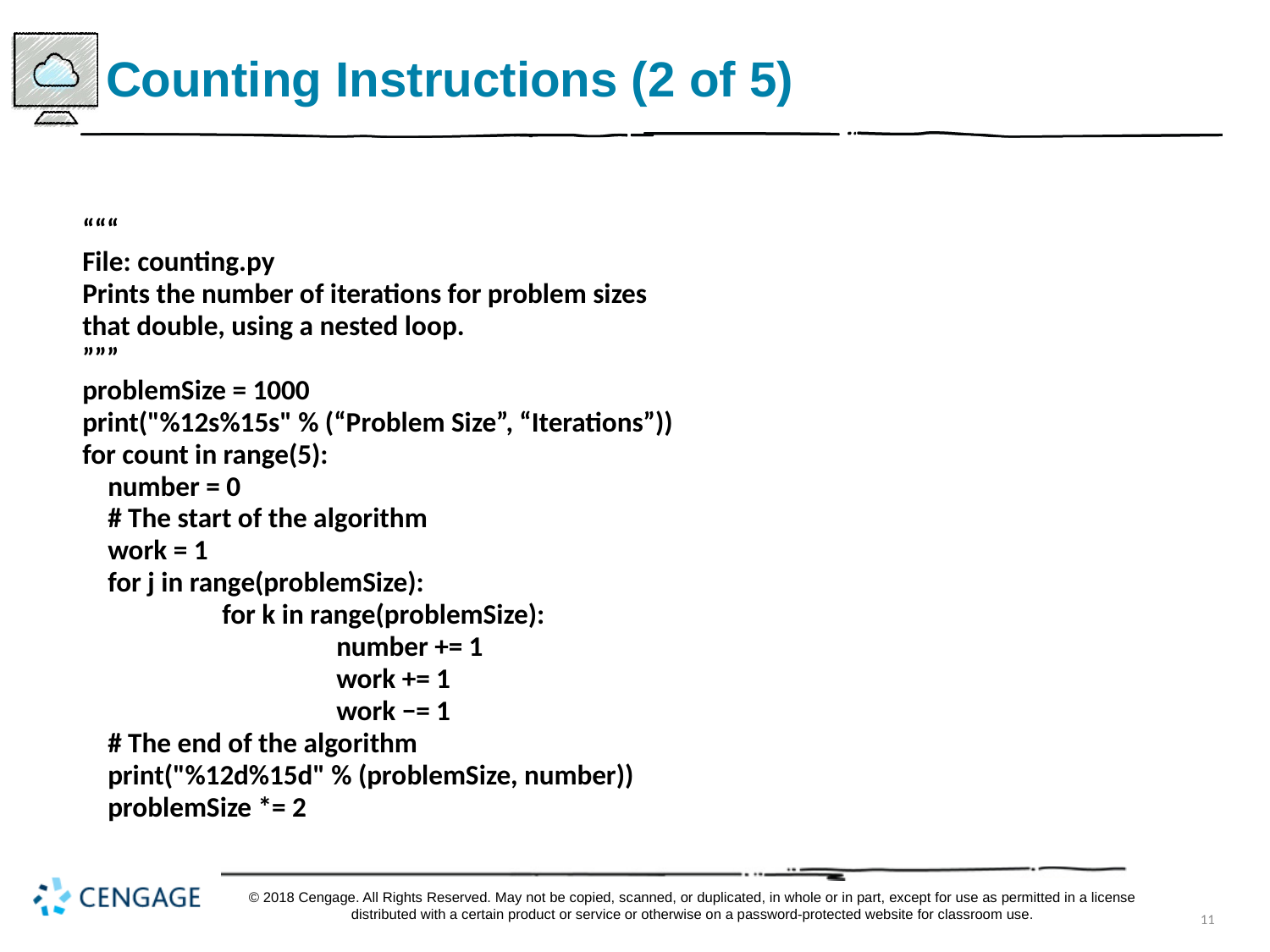

# Counting Instructions (2 of 5)
“““
File: counting.py
Prints the number of iterations for problem sizes
that double, using a nested loop.
”””
problemSize = 1000
print("%12s%15s" % (“Problem Size”, “Iterations”))
for count in range(5):
    number = 0
    # The start of the algorithm
    work = 1
    for j in range(problemSize):
	  for k in range(problemSize):
		number += 1
		work += 1
		work −= 1
    # The end of the algorithm
    print("%12d%15d" % (problemSize, number))
    problemSize *= 2
© 2018 Cengage. All Rights Reserved. May not be copied, scanned, or duplicated, in whole or in part, except for use as permitted in a license distributed with a certain product or service or otherwise on a password-protected website for classroom use.